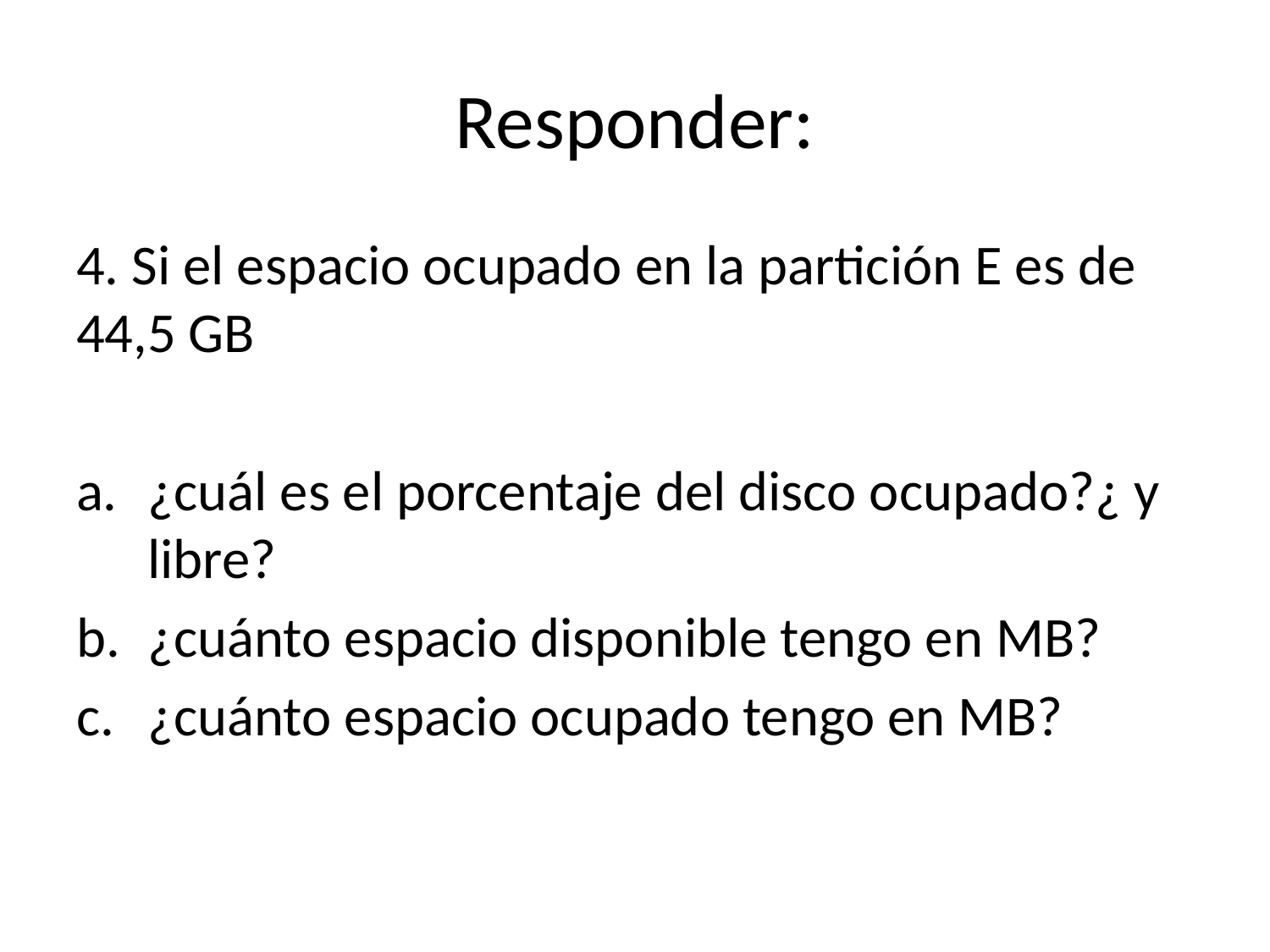

# Responder:
4. Si el espacio ocupado en la partición E es de 44,5 GB

¿cuál es el porcentaje del disco ocupado?¿ y libre?
¿cuánto espacio disponible tengo en MB?
¿cuánto espacio ocupado tengo en MB?